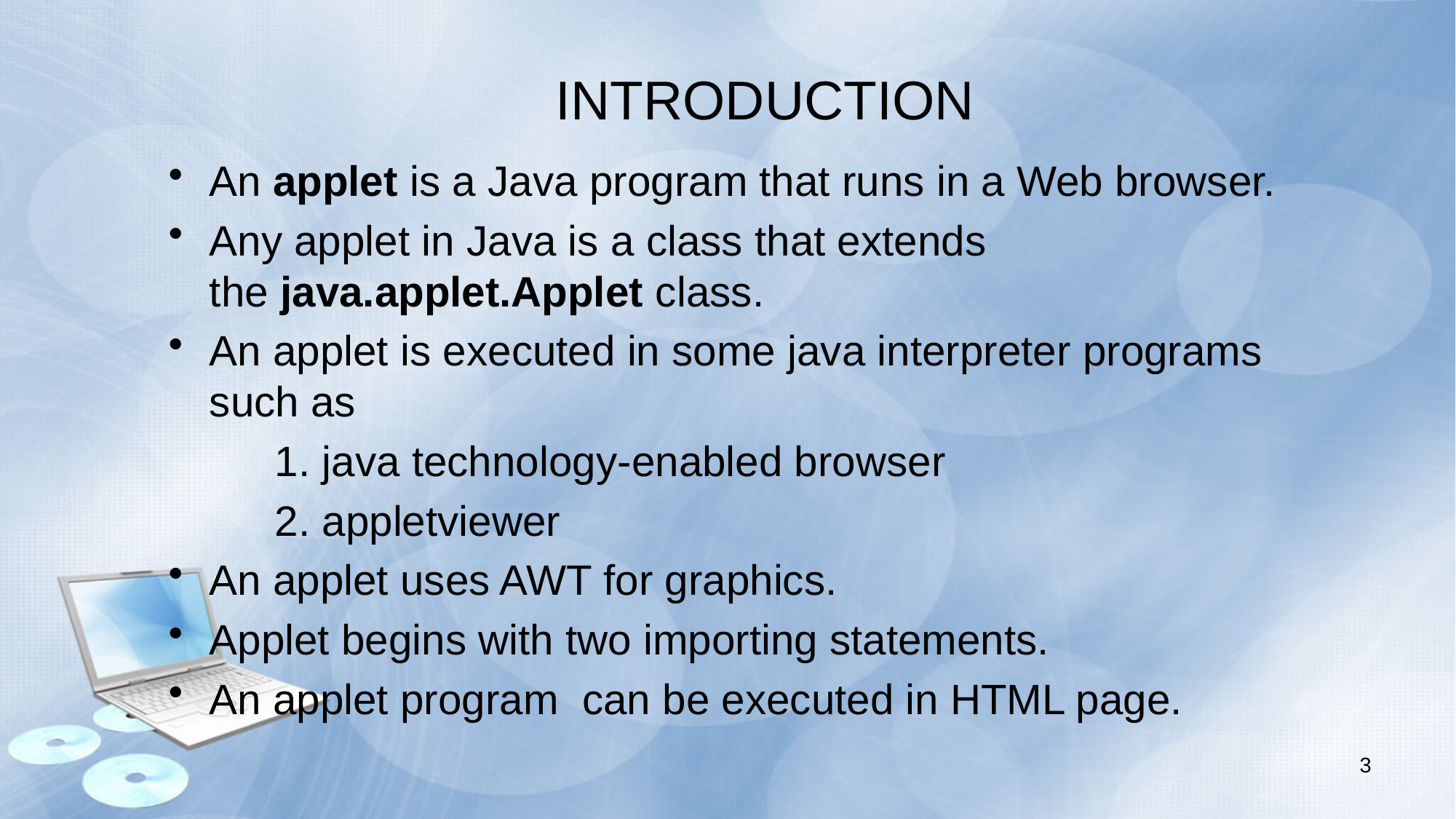

# INTRODUCTION
An applet is a Java program that runs in a Web browser.
Any applet in Java is a class that extends the java.applet.Applet class.
An applet is executed in some java interpreter programs such as
         1. java technology-enabled browser
         2. appletviewer
An applet uses AWT for graphics.
Applet begins with two importing statements.
An applet program  can be executed in HTML page.

3